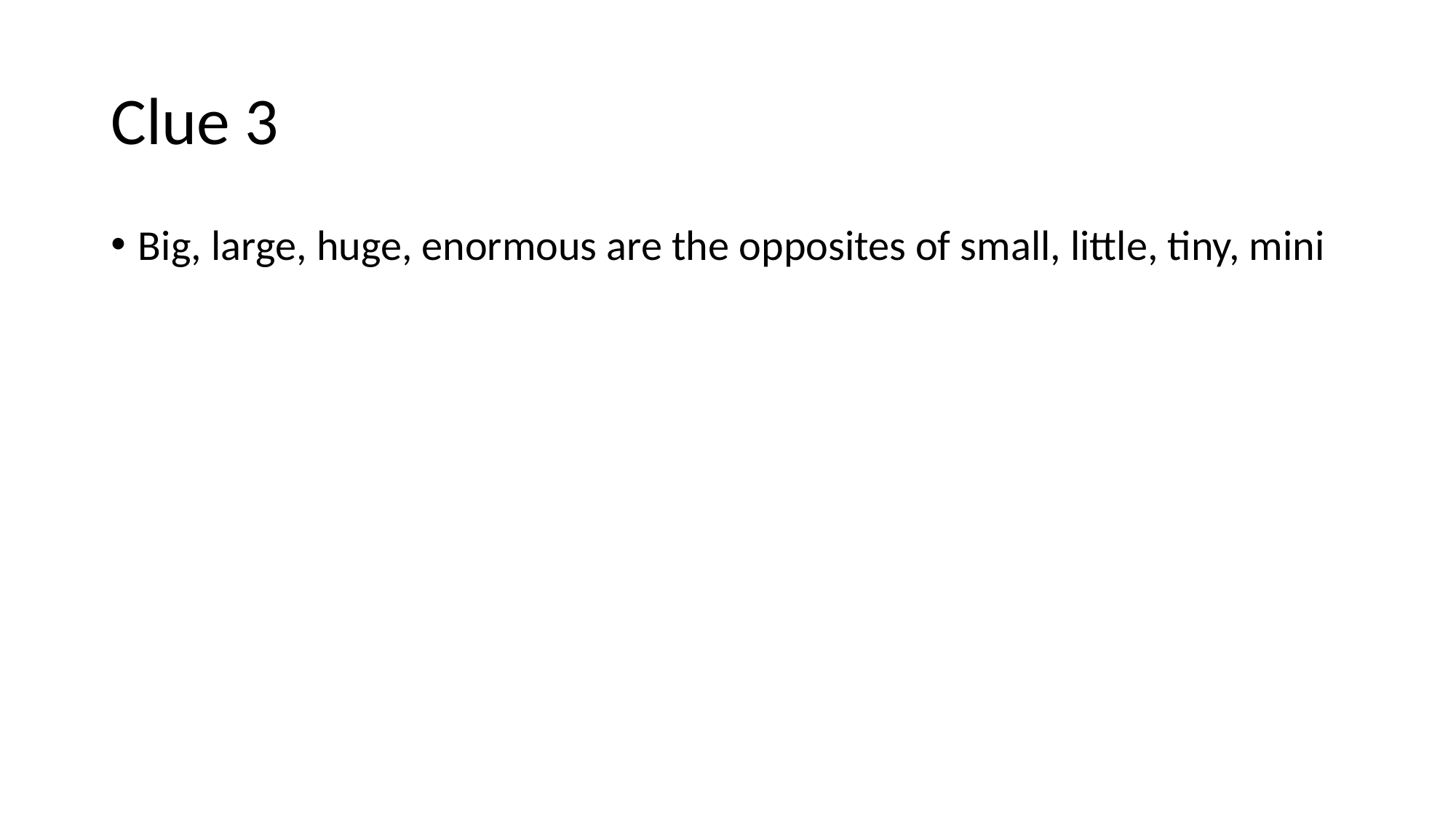

# Clue 3
Big, large, huge, enormous are the opposites of small, little, tiny, mini